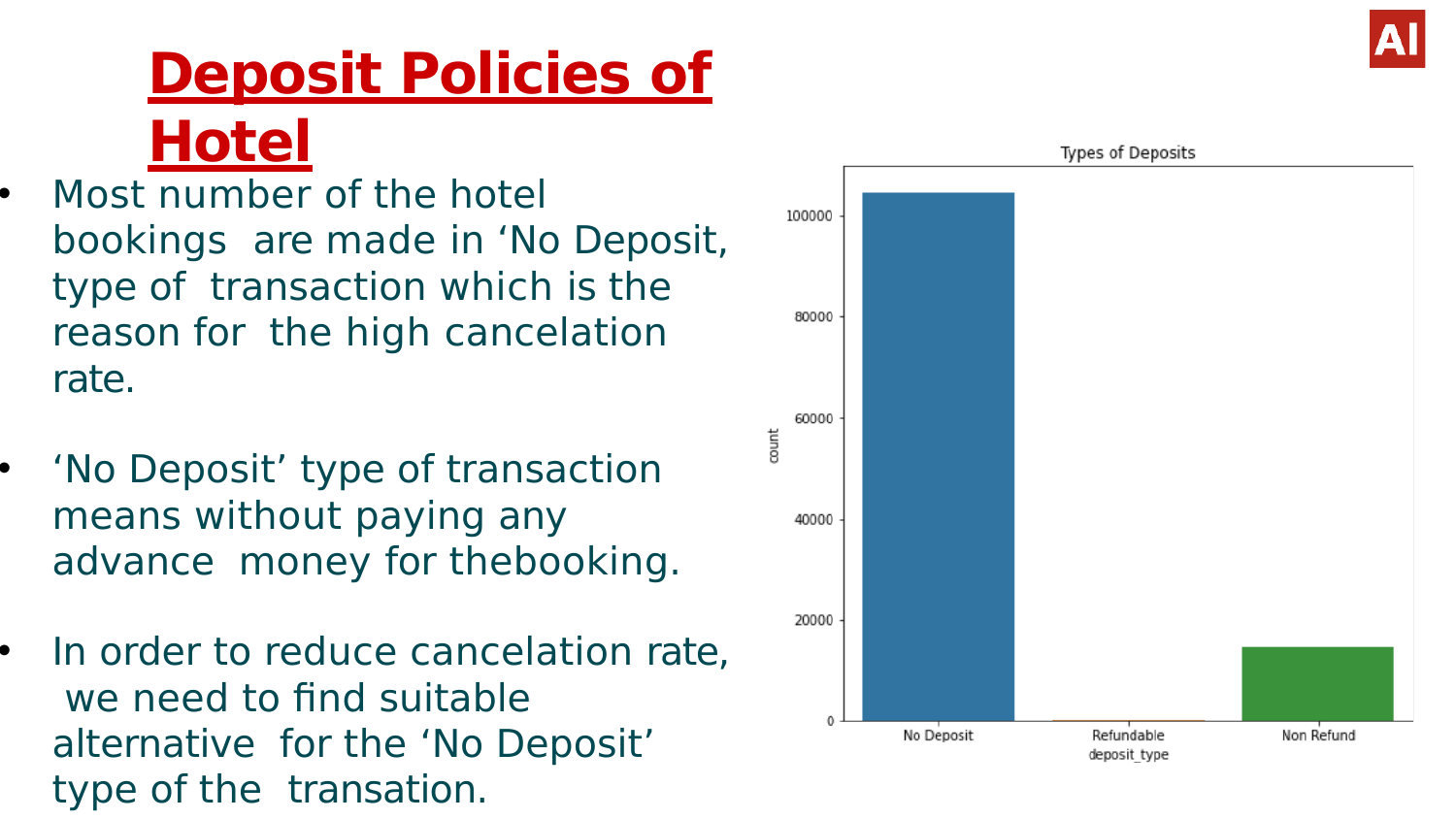

# Deposit Policies of Hotel

Most number of the hotel bookings  are made in ‘No Deposit, type of  transaction which is the reason for  the high cancelation rate.

‘No Deposit’ type of transaction  means without paying any advance  money for thebooking.

In order to reduce cancelation rate,  we need to find suitable alternative  for the ‘No Deposit’ type of the  transation.